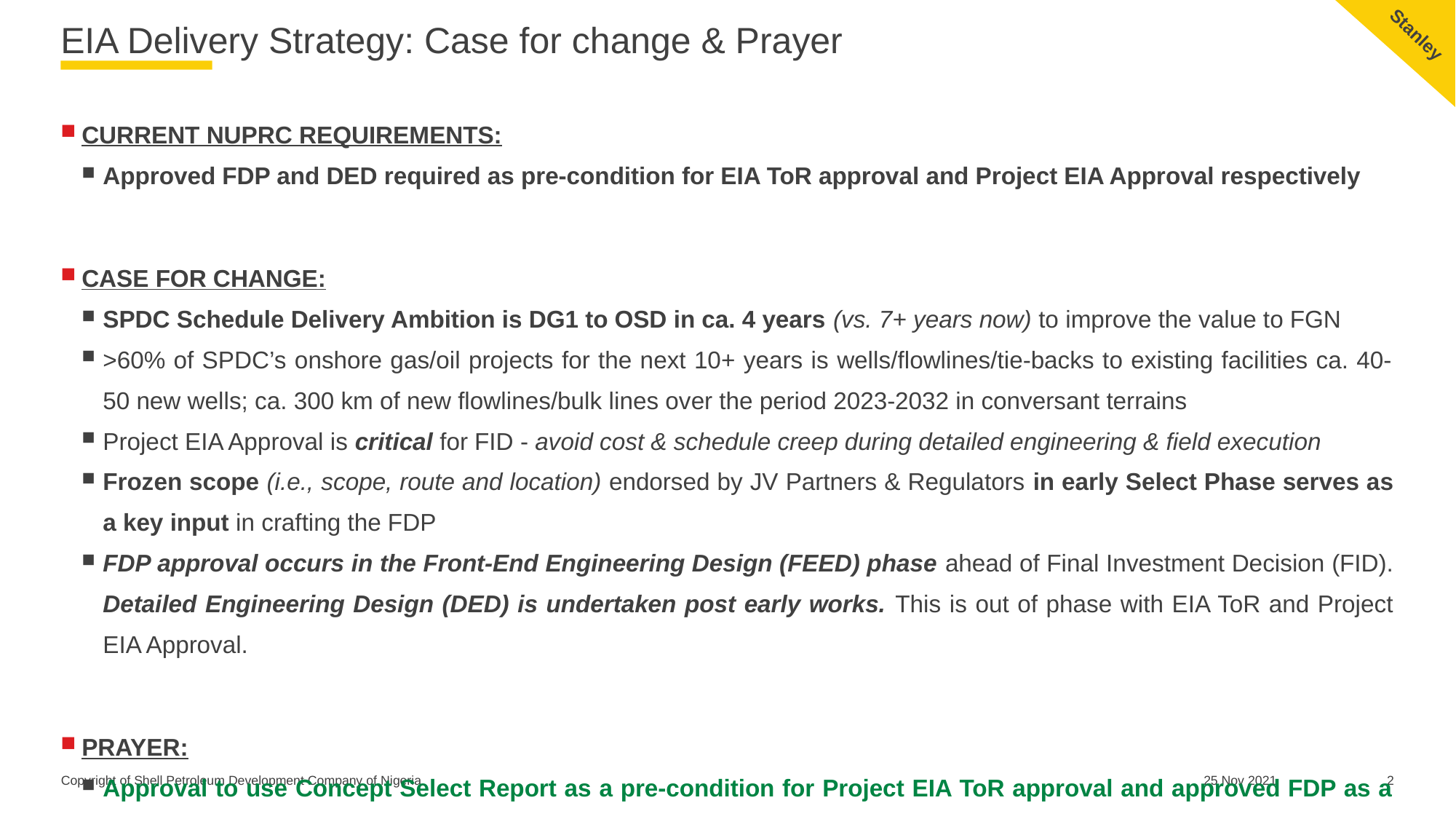

Stanley
# EIA Delivery Strategy: Case for change & Prayer
CURRENT NUPRC REQUIREMENTS:
Approved FDP and DED required as pre-condition for EIA ToR approval and Project EIA Approval respectively

CASE FOR CHANGE:
SPDC Schedule Delivery Ambition is DG1 to OSD in ca. 4 years (vs. 7+ years now) to improve the value to FGN
>60% of SPDC’s onshore gas/oil projects for the next 10+ years is wells/flowlines/tie-backs to existing facilities ca. 40-50 new wells; ca. 300 km of new flowlines/bulk lines over the period 2023-2032 in conversant terrains
Project EIA Approval is critical for FID - avoid cost & schedule creep during detailed engineering & field execution
Frozen scope (i.e., scope, route and location) endorsed by JV Partners & Regulators in early Select Phase serves as a key input in crafting the FDP
FDP approval occurs in the Front-End Engineering Design (FEED) phase ahead of Final Investment Decision (FID). Detailed Engineering Design (DED) is undertaken post early works. This is out of phase with EIA ToR and Project EIA Approval.

PRAYER:
Approval to use Concept Select Report as a pre-condition for Project EIA ToR approval and approved FDP as a pre-condition for Final Project EIA approval

2
25 Nov 2021